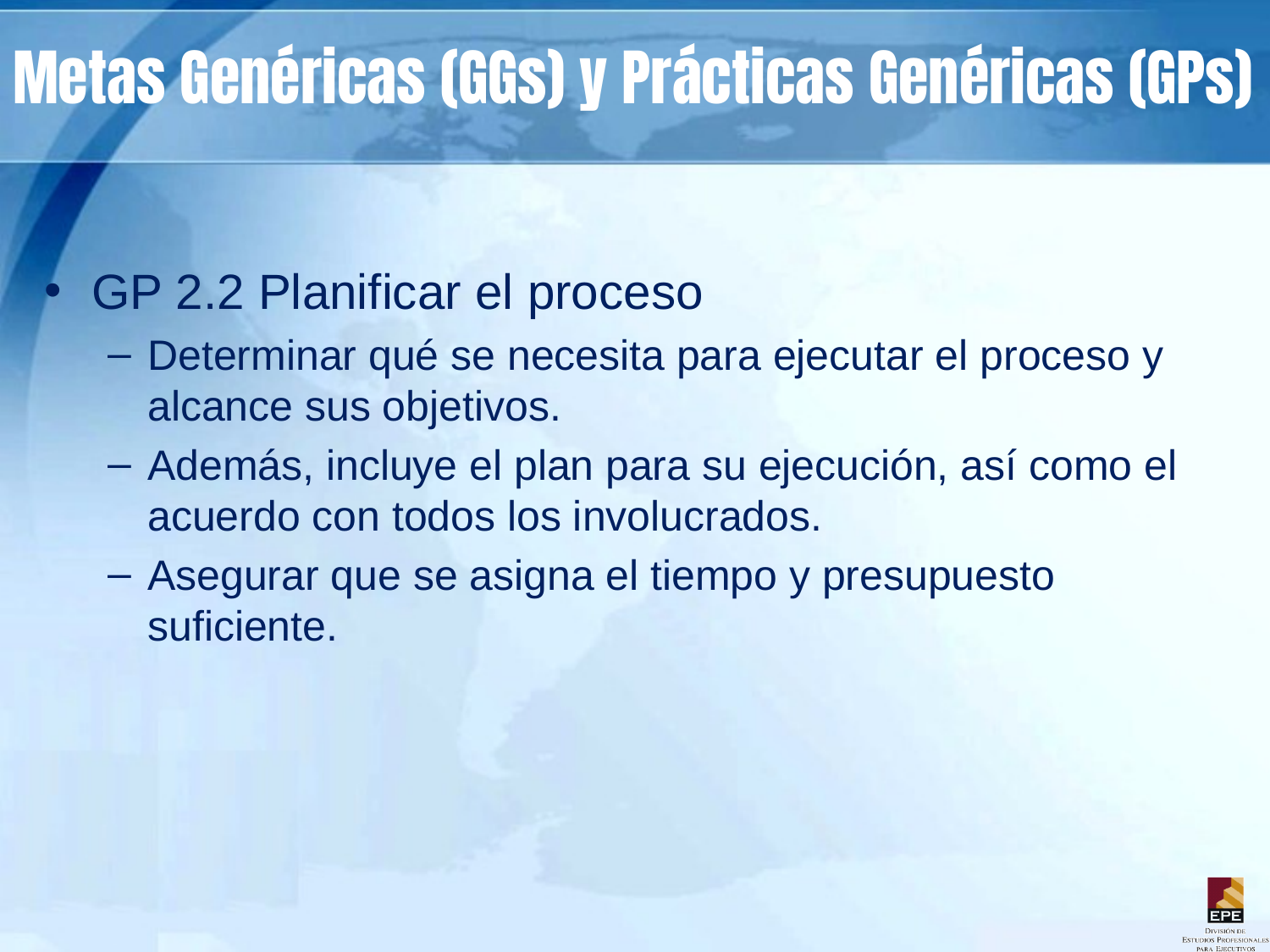

# Metas Genéricas (GGs) y Prácticas Genéricas (GPs)
GP 2.2 Planificar el proceso
Determinar qué se necesita para ejecutar el proceso y alcance sus objetivos.
Además, incluye el plan para su ejecución, así como el acuerdo con todos los involucrados.
Asegurar que se asigna el tiempo y presupuesto suficiente.